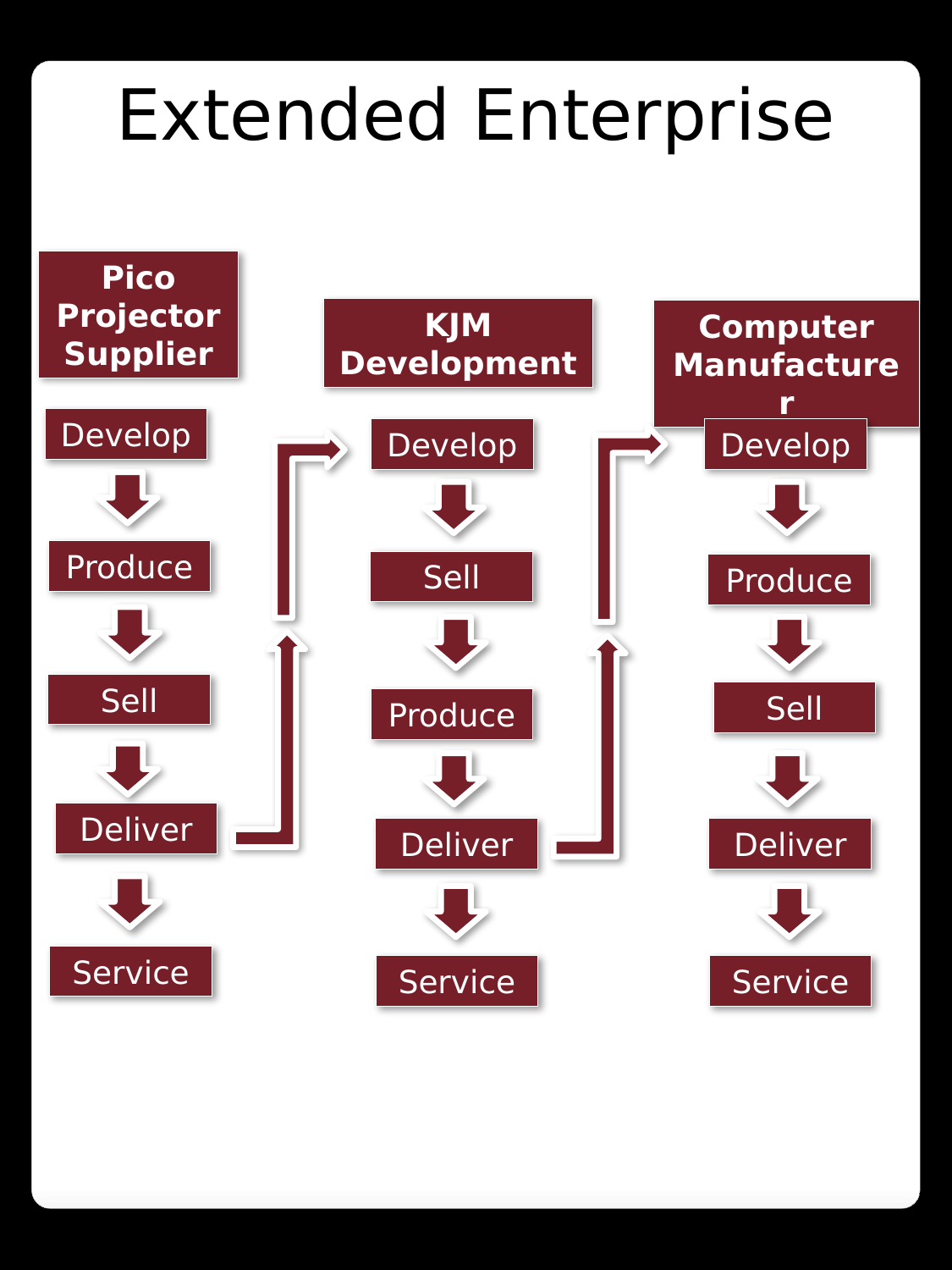

Extended Enterprise
Pico Projector
Supplier
KJM Development
Computer Manufacturer
Develop
Develop
Develop

Produce
Sell
Produce

Sell
Sell
Produce

Deliver
Deliver
Deliver

Service
Service
Service